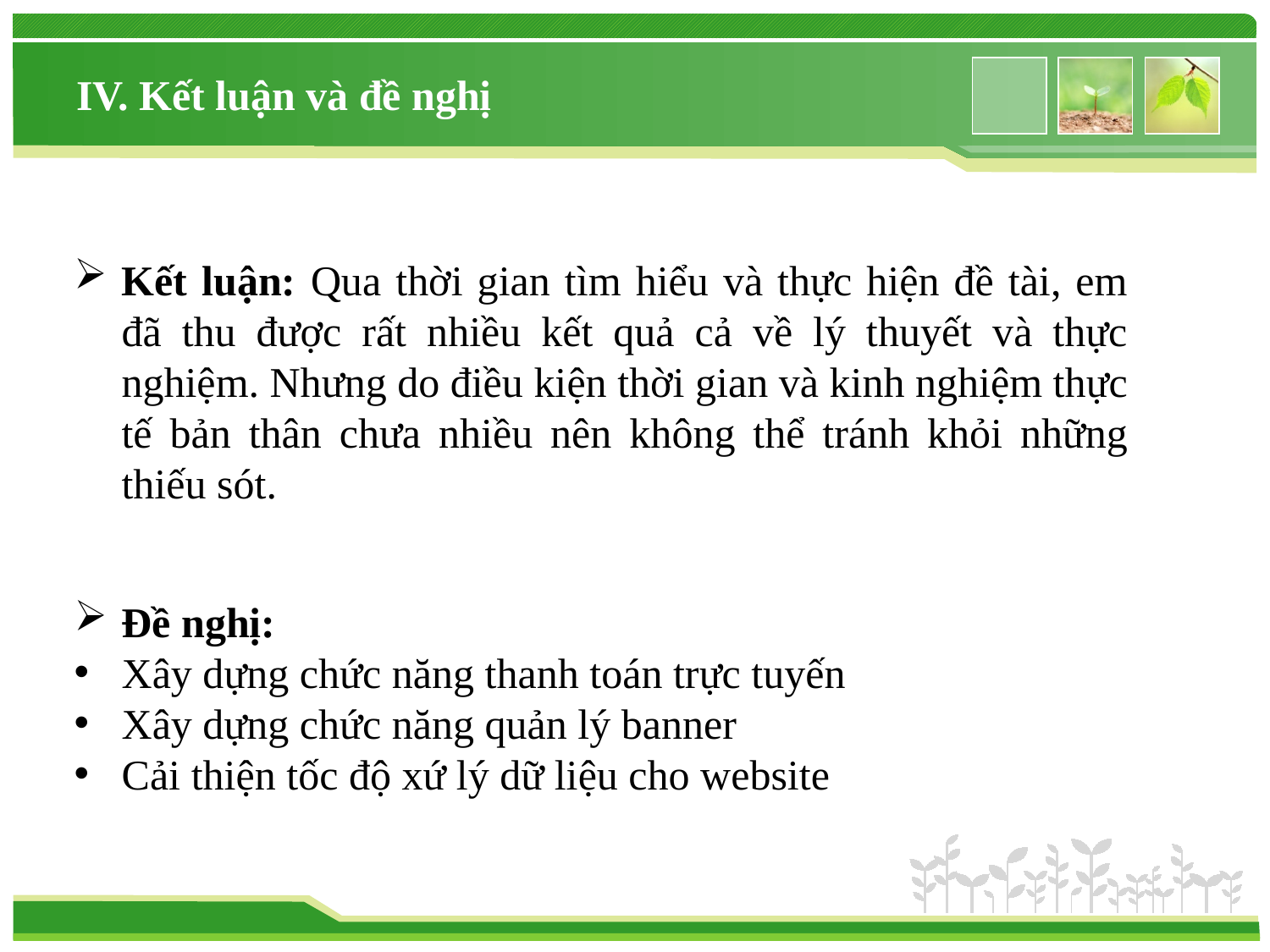

# IV. Kết luận và đề nghị
Kết luận: Qua thời gian tìm hiểu và thực hiện đề tài, em đã thu được rất nhiều kết quả cả về lý thuyết và thực nghiệm. Nhưng do điều kiện thời gian và kinh nghiệm thực tế bản thân chưa nhiều nên không thể tránh khỏi những thiếu sót.
Đề nghị:
Xây dựng chức năng thanh toán trực tuyến
Xây dựng chức năng quản lý banner
Cải thiện tốc độ xứ lý dữ liệu cho website